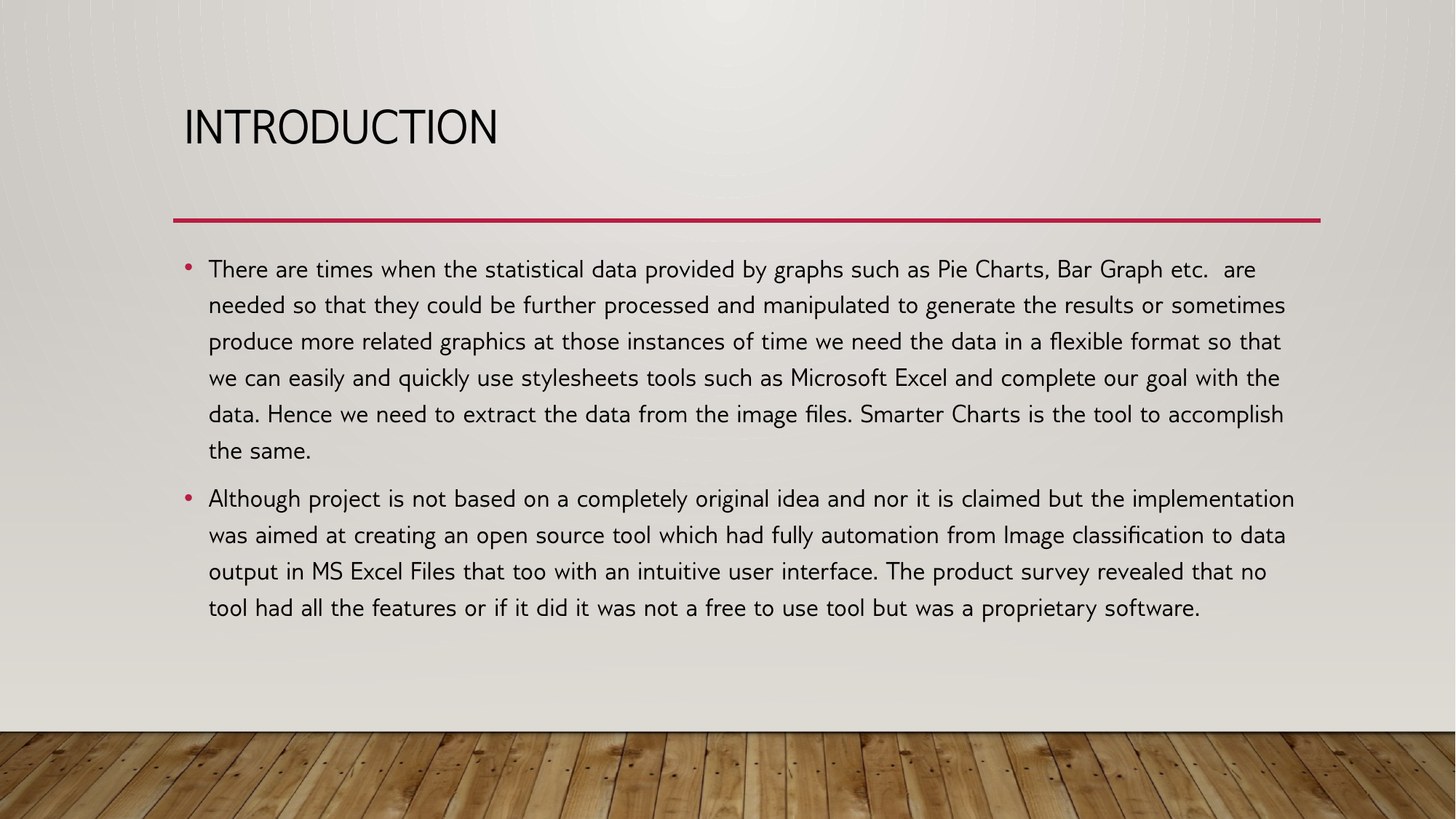

# Introduction
There are times when the statistical data provided by graphs such as Pie Charts, Bar Graph etc.  are needed so that they could be further processed and manipulated to generate the results or sometimes produce more related graphics at those instances of time we need the data in a flexible format so that we can easily and quickly use stylesheets tools such as Microsoft Excel and complete our goal with the data. Hence we need to extract the data from the image files. Smarter Charts is the tool to accomplish the same.
Although project is not based on a completely original idea and nor it is claimed but the implementation was aimed at creating an open source tool which had fully automation from Image classification to data output in MS Excel Files that too with an intuitive user interface. The product survey revealed that no tool had all the features or if it did it was not a free to use tool but was a proprietary software.